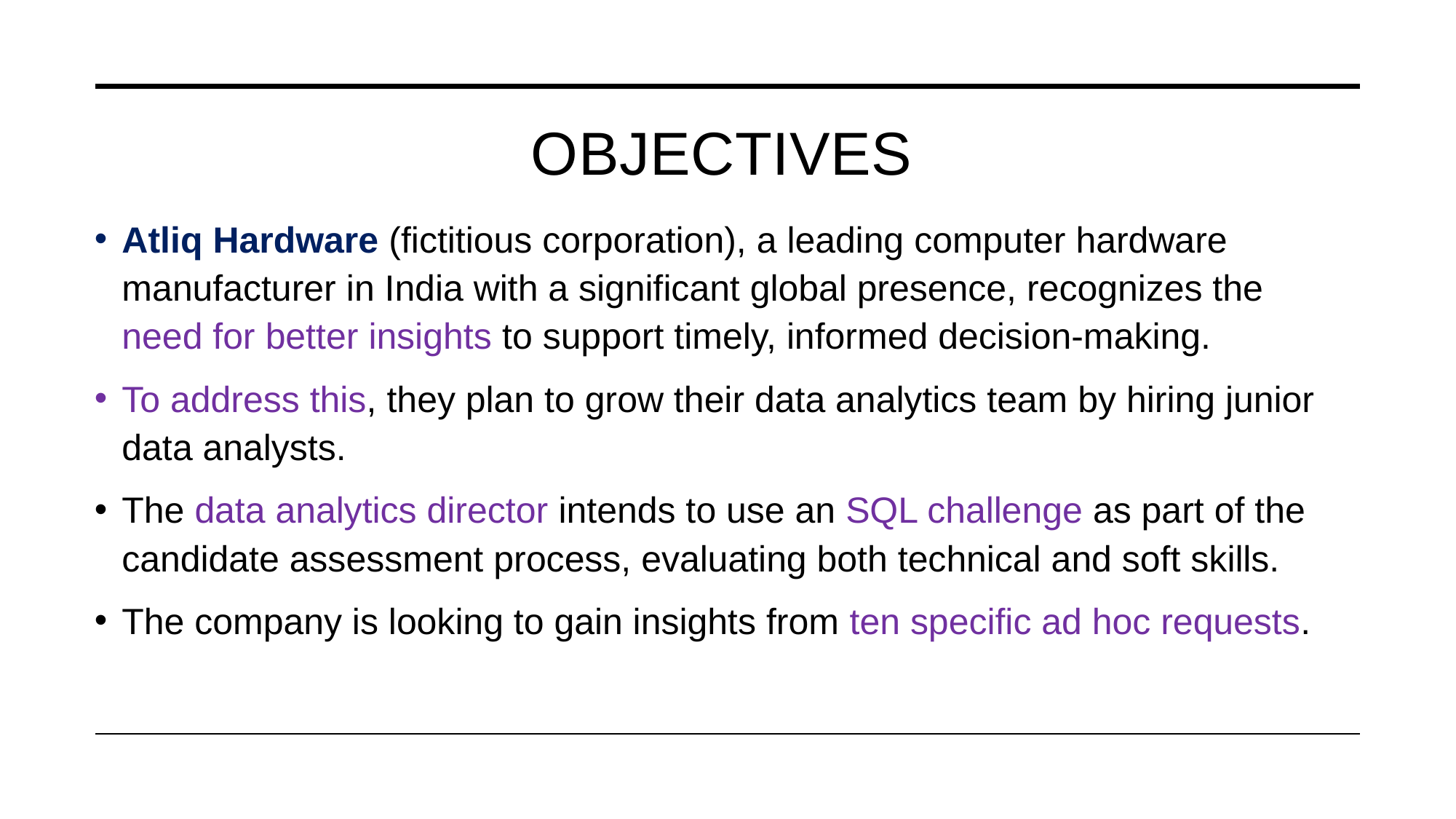

# Objectives
Atliq Hardware (fictitious corporation), a leading computer hardware manufacturer in India with a significant global presence, recognizes the need for better insights to support timely, informed decision-making.
To address this, they plan to grow their data analytics team by hiring junior data analysts.
The data analytics director intends to use an SQL challenge as part of the candidate assessment process, evaluating both technical and soft skills.
The company is looking to gain insights from ten specific ad hoc requests.